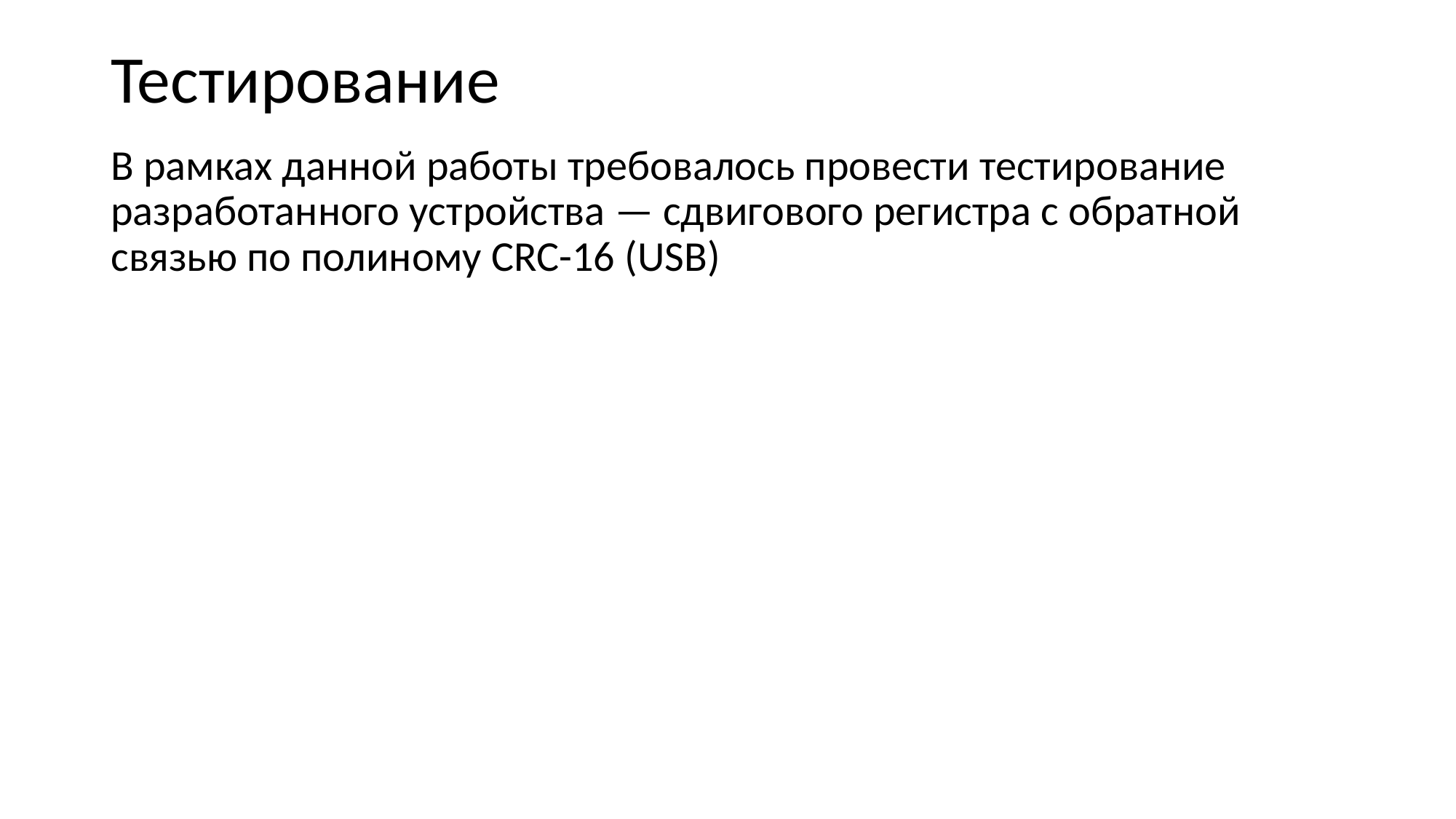

# Тестирование
В рамках данной работы требовалось провести тестирование разработанного устройства — сдвигового регистра с обратной связью по полиному CRC-16 (USB)